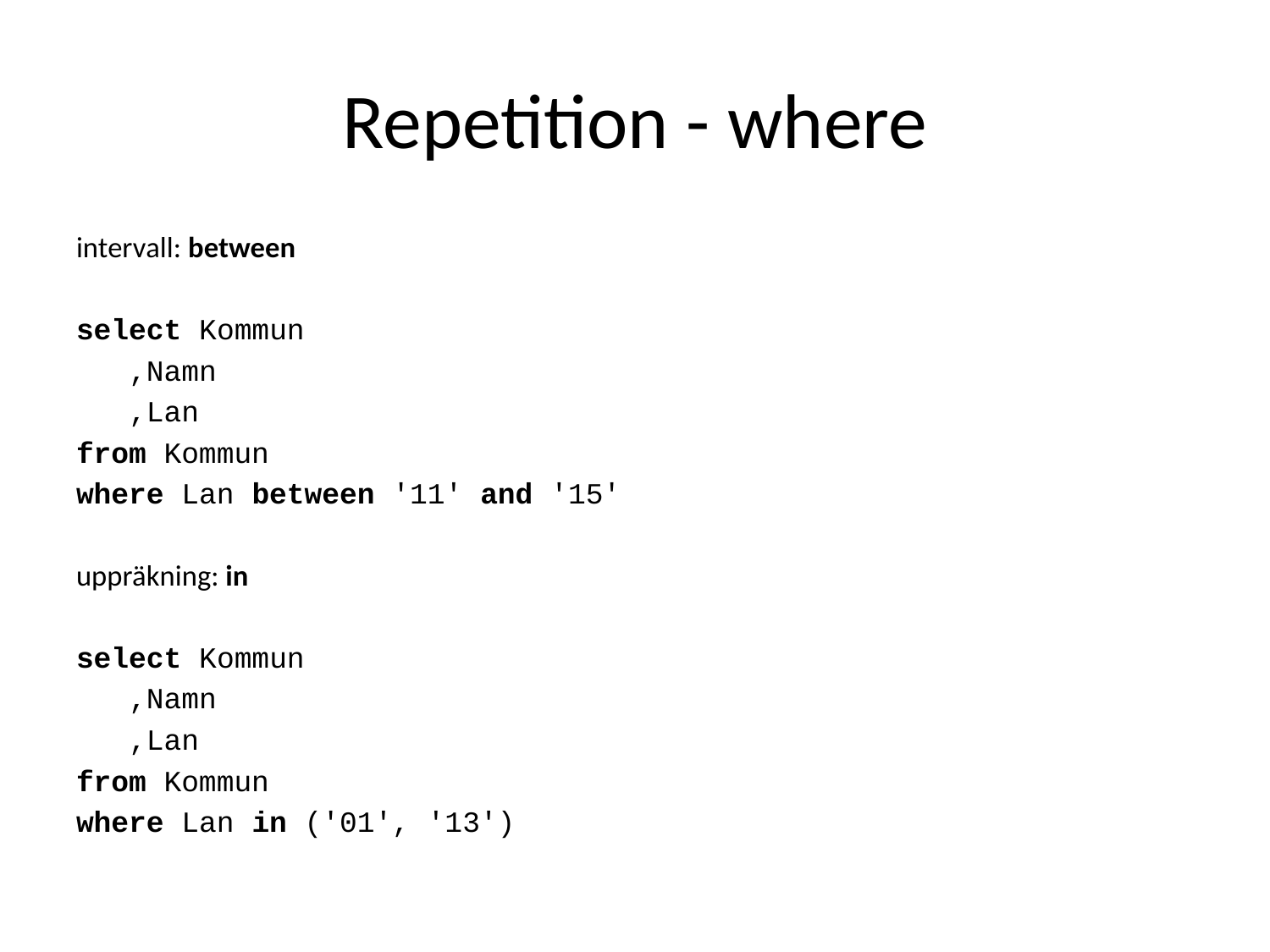

# Repetition - where
intervall: between

select Kommun
   ,Namn
   ,Lan
from Kommun
where Lan between '11' and '15'

uppräkning: in

select Kommun
   ,Namn
   ,Lan
from Kommun
where Lan in ('01', '13')